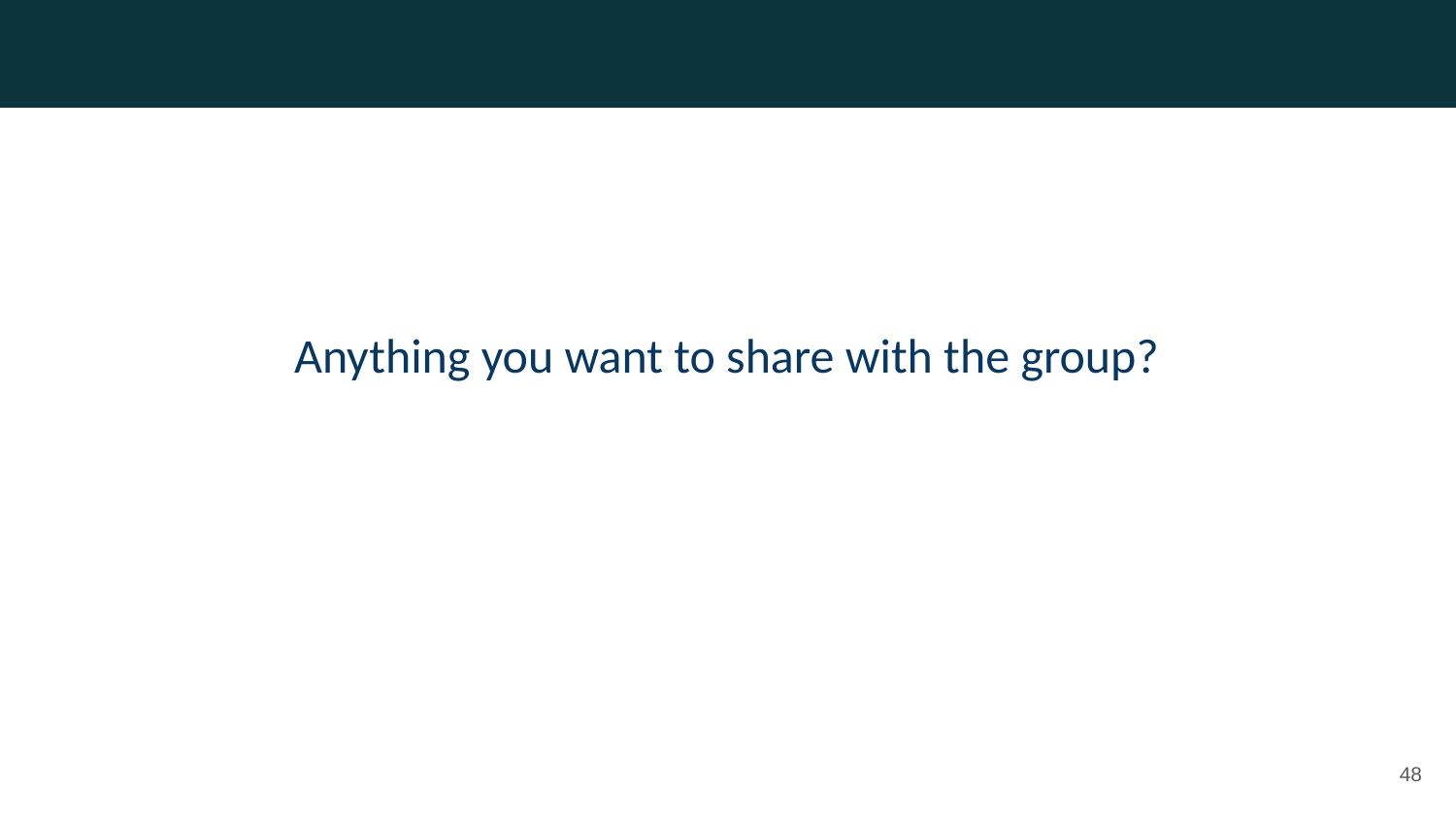

Anything you want to share with the group?
48